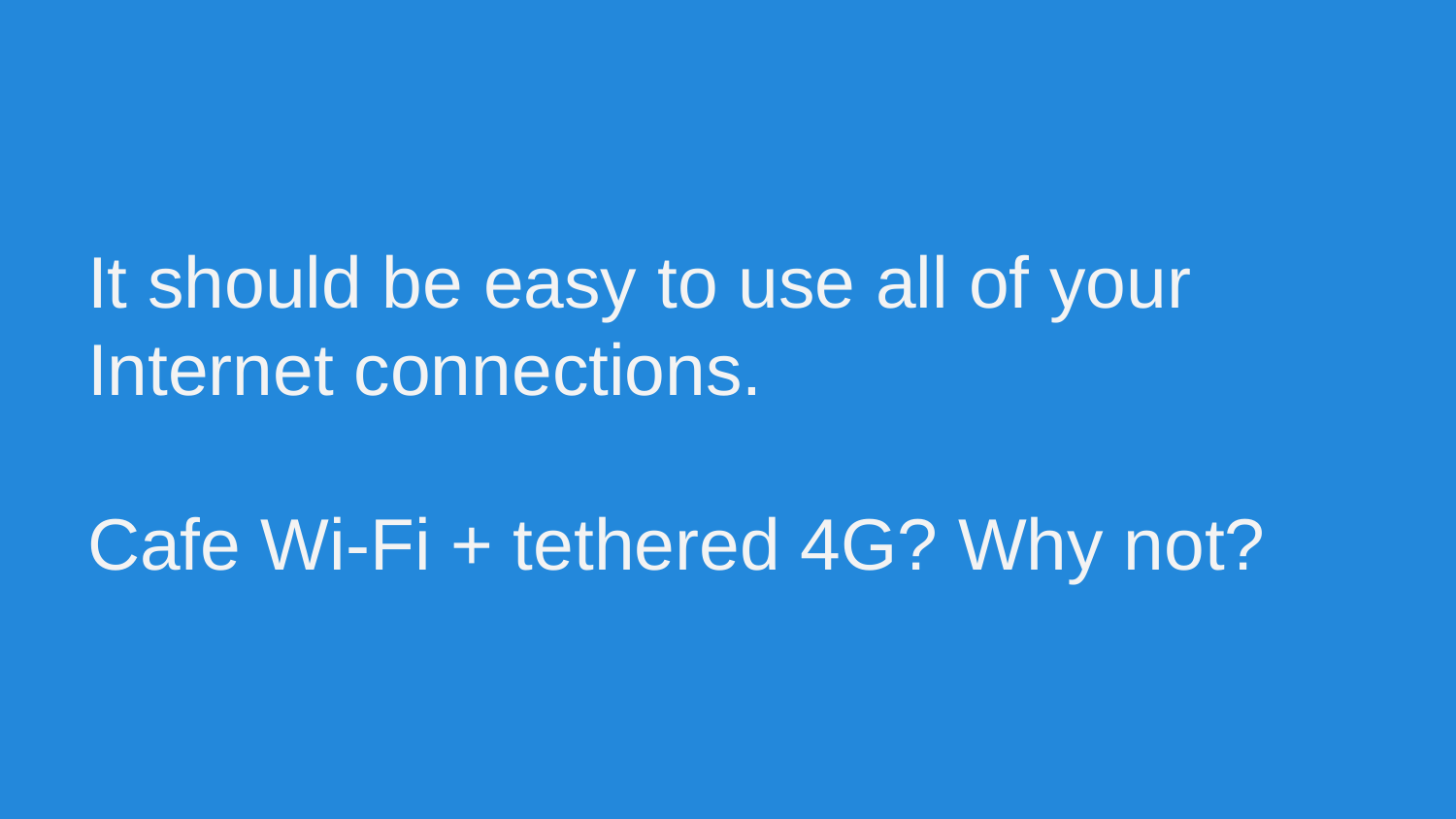

It should be easy to use all of your Internet connections.

Cafe Wi-Fi + tethered 4G? Why not?